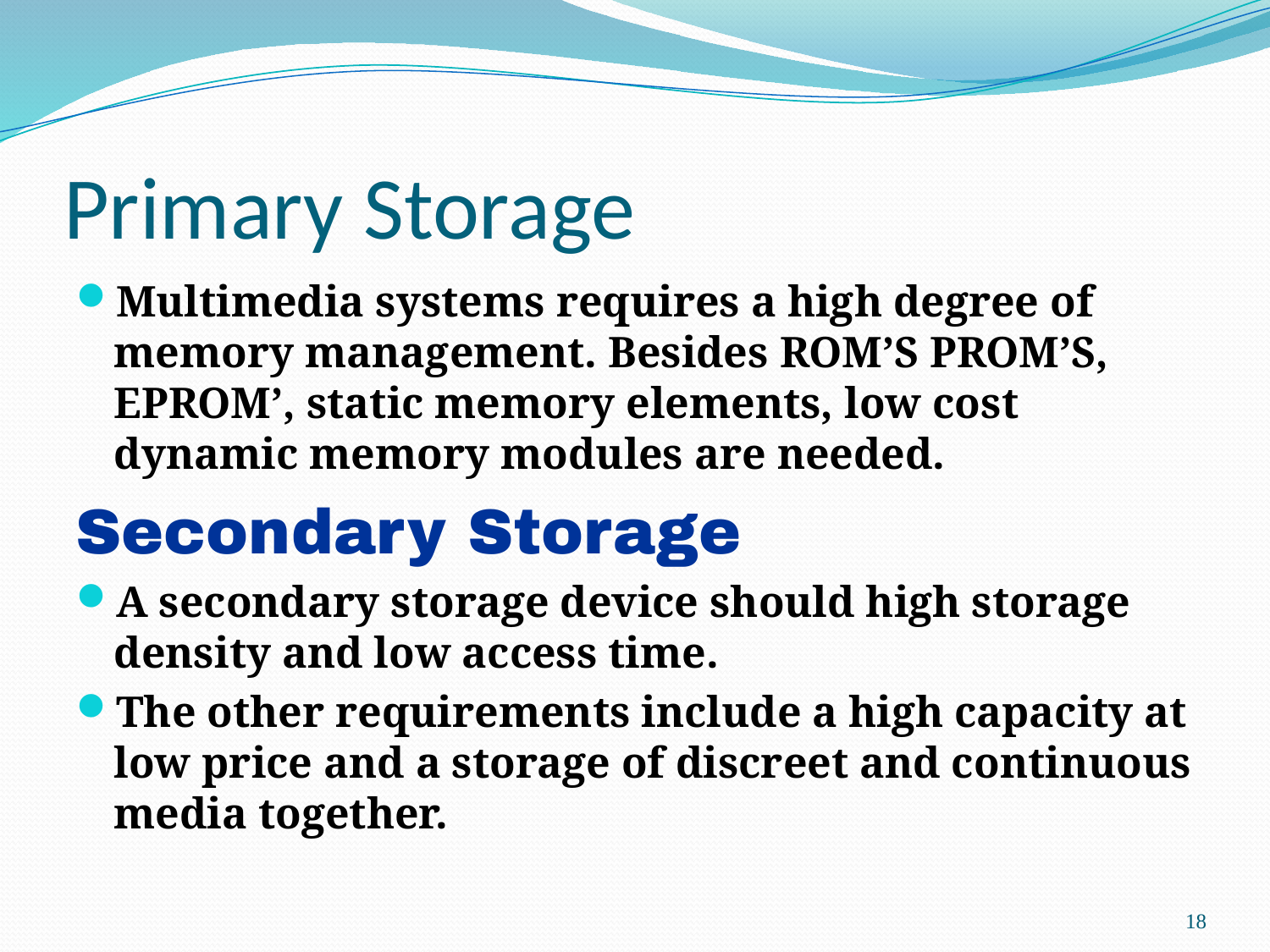

# Primary Storage
Multimedia systems requires a high degree of memory management. Besides ROM’S PROM’S, EPROM’, static memory elements, low cost dynamic memory modules are needed.
Secondary Storage
A secondary storage device should high storage density and low access time.
The other requirements include a high capacity at low price and a storage of discreet and continuous media together.
18